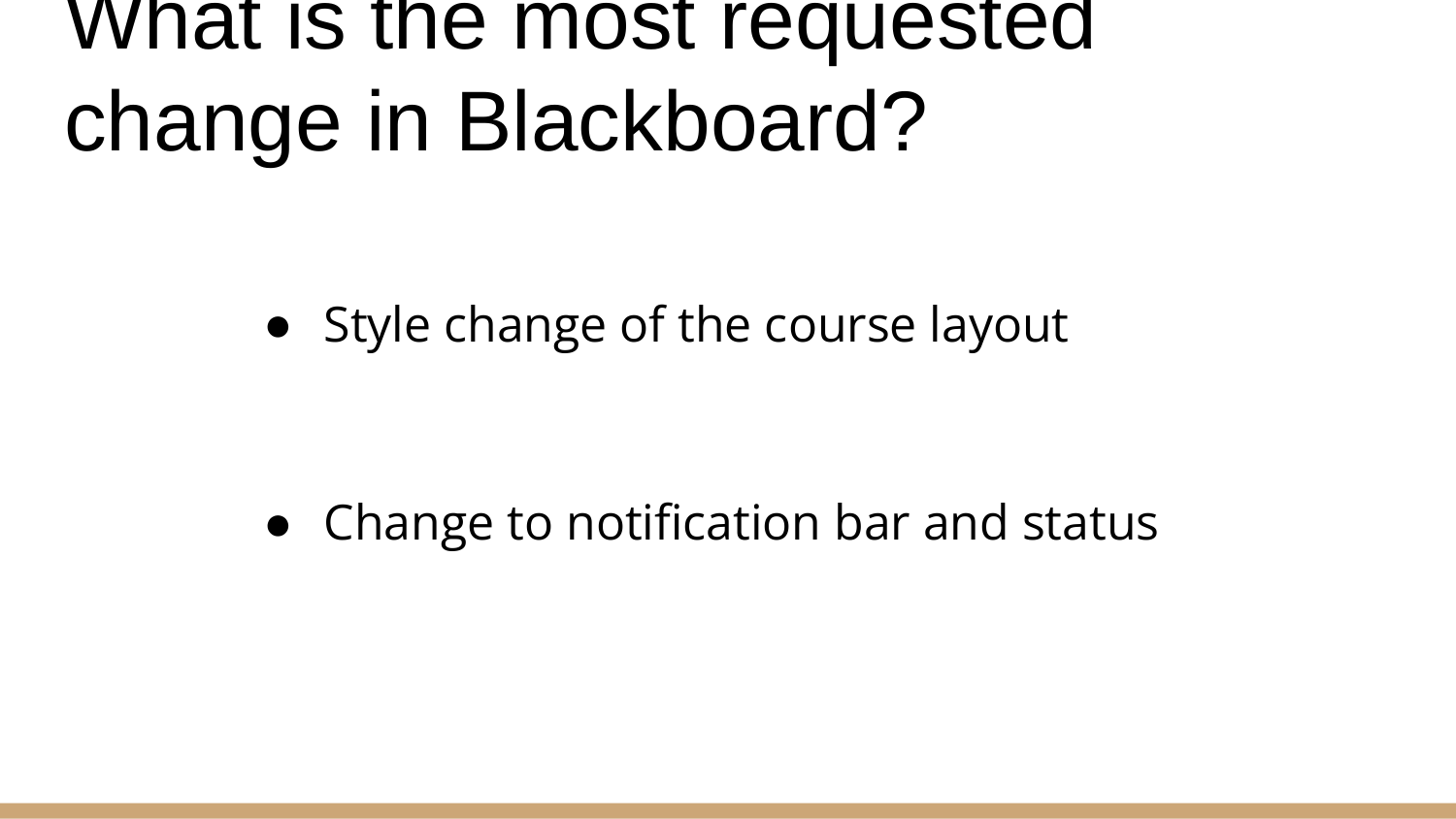

# What is the most requested change in Blackboard?
Style change of the course layout

Change to notification bar and status